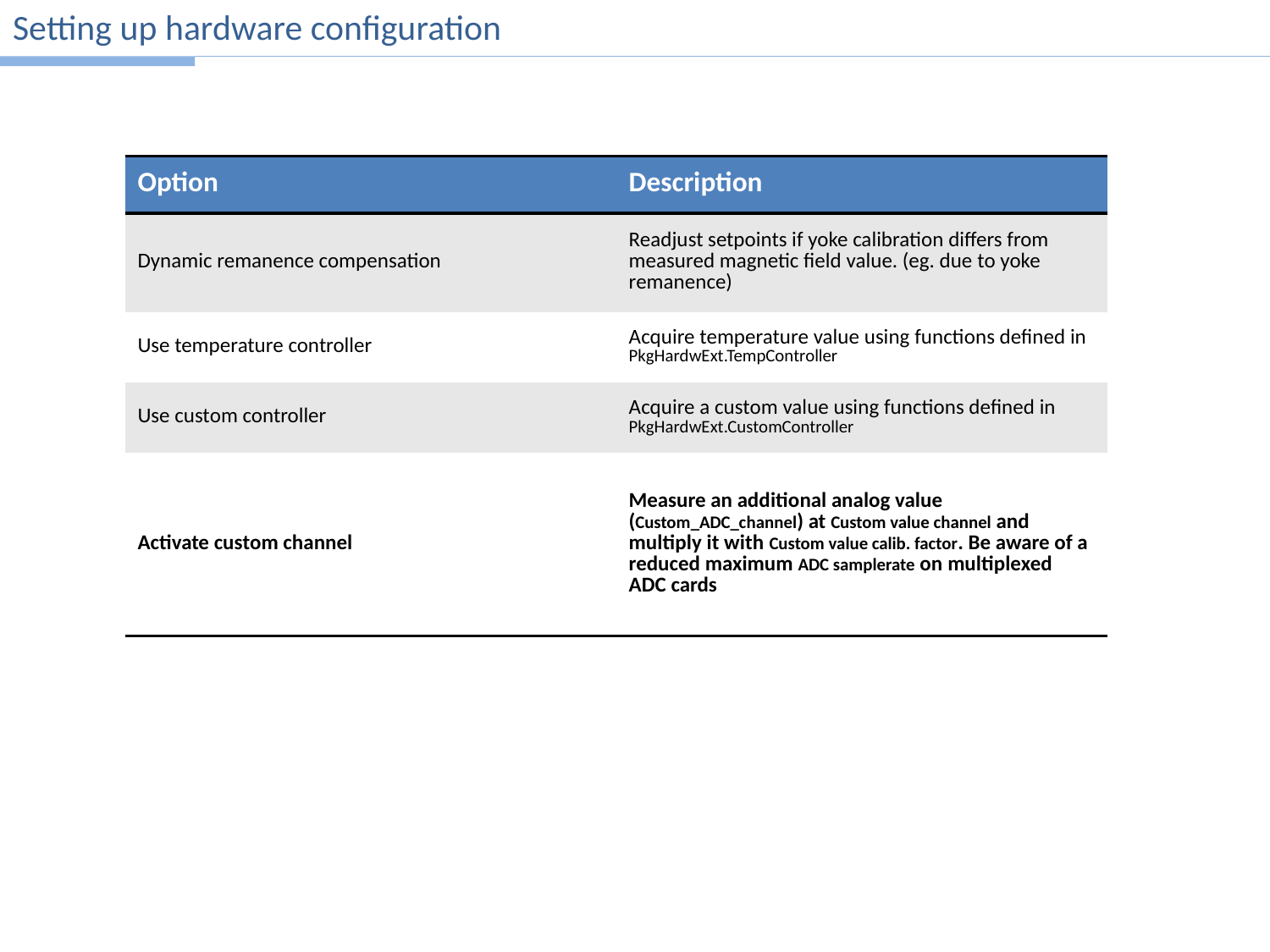

# Setting up hardware configuration
| Option | Description |
| --- | --- |
| Dynamic remanence compensation | Readjust setpoints if yoke calibration differs from measured magnetic field value. (eg. due to yoke remanence) |
| Use temperature controller | Acquire temperature value using functions defined in PkgHardwExt.TempController |
| Use custom controller | Acquire a custom value using functions defined in PkgHardwExt.CustomController |
| Activate custom channel | Measure an additional analog value (Custom\_ADC\_channel) at Custom value channel and multiply it with Custom value calib. factor. Be aware of a reduced maximum ADC samplerate on multiplexed ADC cards |